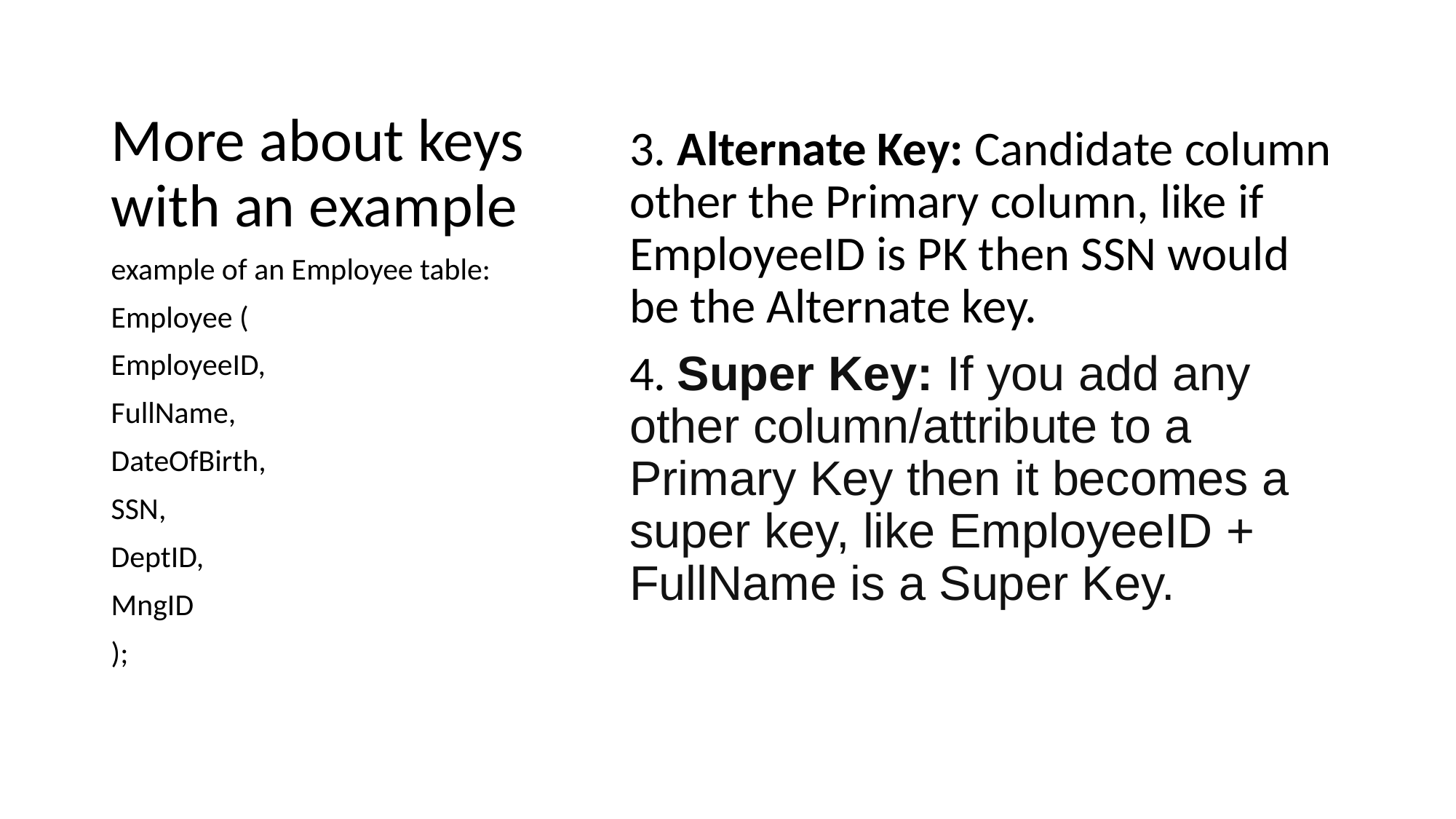

# More about keys with an example
3. Alternate Key: Candidate column other the Primary column, like if EmployeeID is PK then SSN would be the Alternate key.
4. Super Key: If you add any other column/attribute to a Primary Key then it becomes a super key, like EmployeeID + FullName is a Super Key.
example of an Employee table:
Employee (
EmployeeID,
FullName,
DateOfBirth,
SSN,
DeptID,
MngID
);